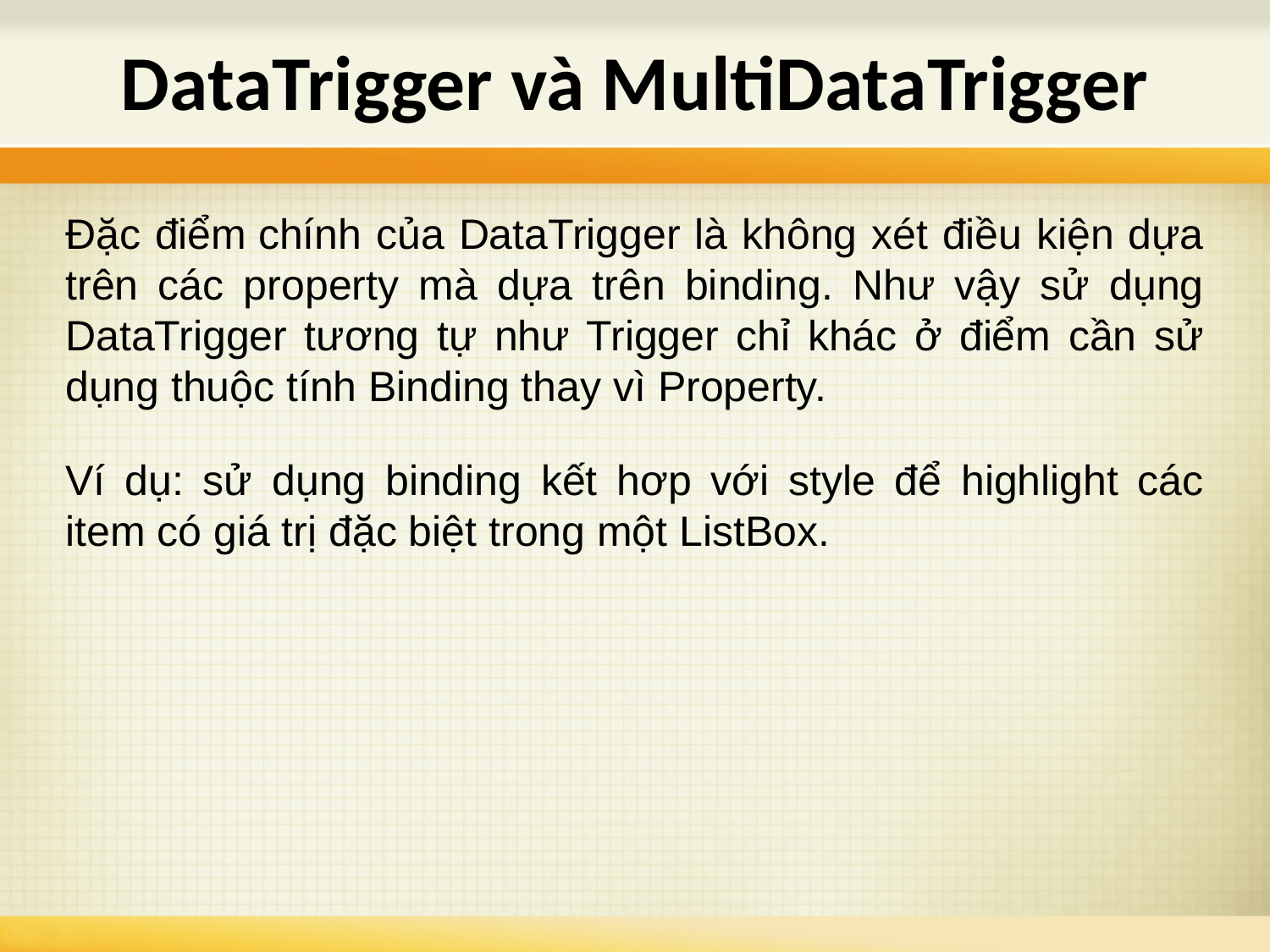

# DataTrigger và MultiDataTrigger
Đặc điểm chính của DataTrigger là không xét điều kiện dựa trên các property mà dựa trên binding. Như vậy sử dụng DataTrigger tương tự như Trigger chỉ khác ở điểm cần sử dụng thuộc tính Binding thay vì Property.
Ví dụ: sử dụng binding kết hơp với style để highlight các item có giá trị đặc biệt trong một ListBox.